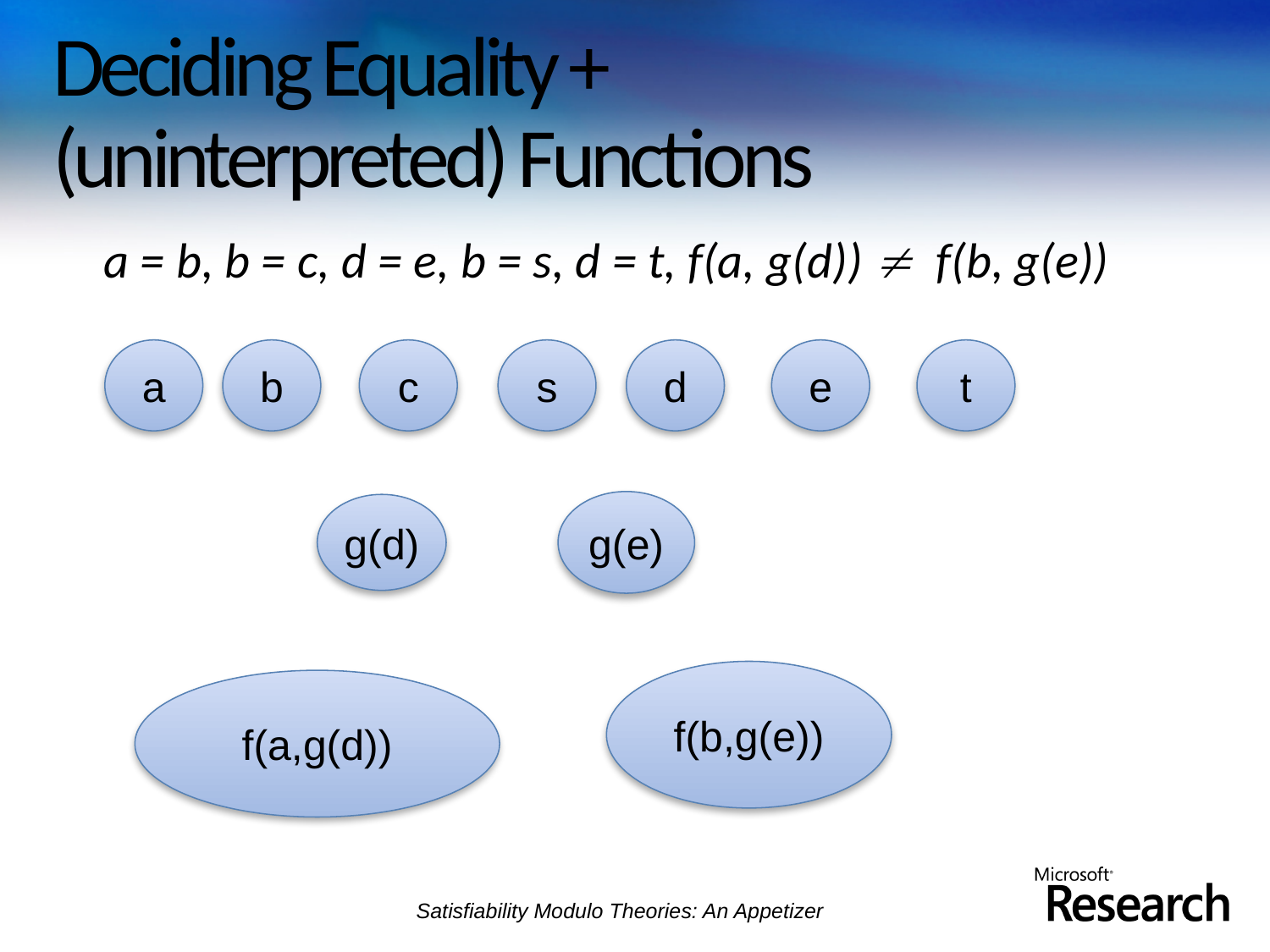

# Deciding Equality + (uninterpreted) Functions
a = b, b = c, d = e, b = s, d = t, f(a, g(d)) ≠  f(b, g(e))
a
b
c
s
d
e
t
g(e)
g(d)
f(b,g(e))
f(a,g(d))
Satisfiability Modulo Theories: An Appetizer